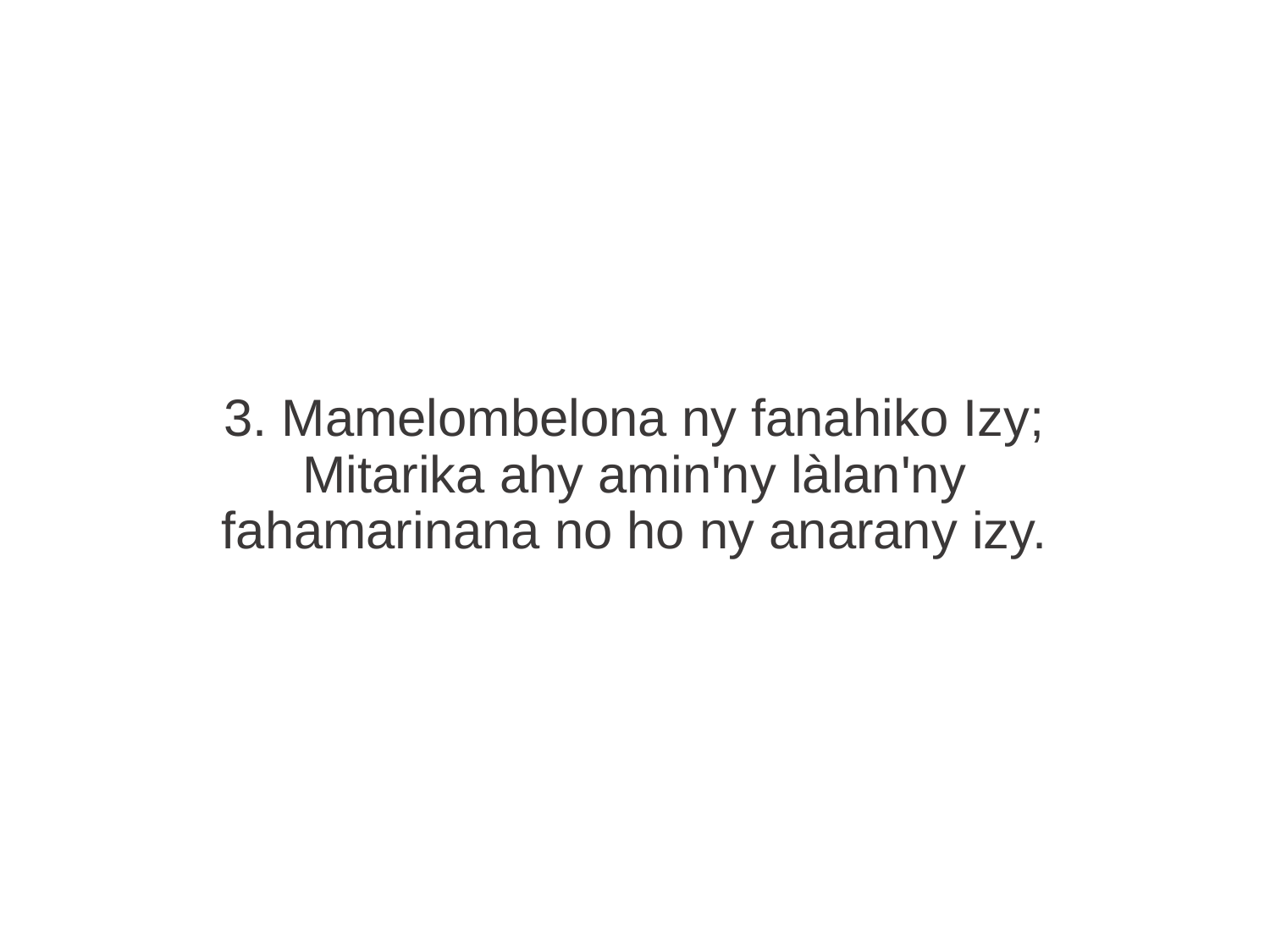

3. Mamelombelona ny fanahiko Izy;
Mitarika ahy amin'ny làlan'ny
fahamarinana no ho ny anarany izy.